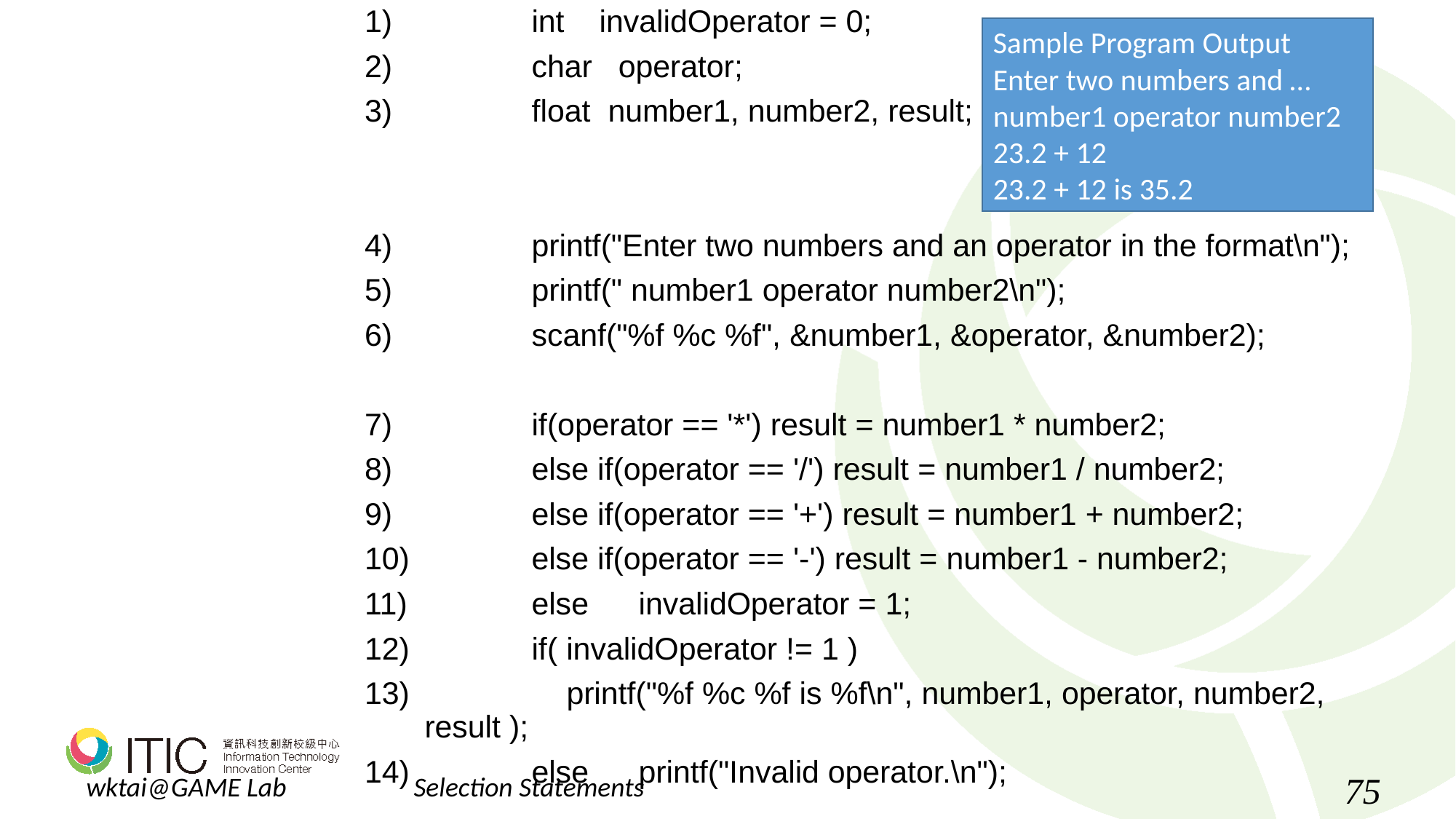

int    invalidOperator = 0;
	char   operator;
	float  number1, number2, result;

	printf("Enter two numbers and an operator in the format\n");
	printf(" number1 operator number2\n");
	scanf("%f %c %f", &number1, &operator, &number2);

	if(operator == '*') result = number1 * number2;
	else if(operator == '/') result = number1 / number2;
	else if(operator == '+') result = number1 + number2;
	else if(operator == '-') result = number1 - number2;
	else	invalidOperator = 1;
	if( invalidOperator != 1 )
	    printf("%f %c %f is %f\n", number1, operator, number2, result );
	else	printf("Invalid operator.\n");
Sample Program Output
Enter two numbers and …
number1 operator number2
23.2 + 12
23.2 + 12 is 35.2